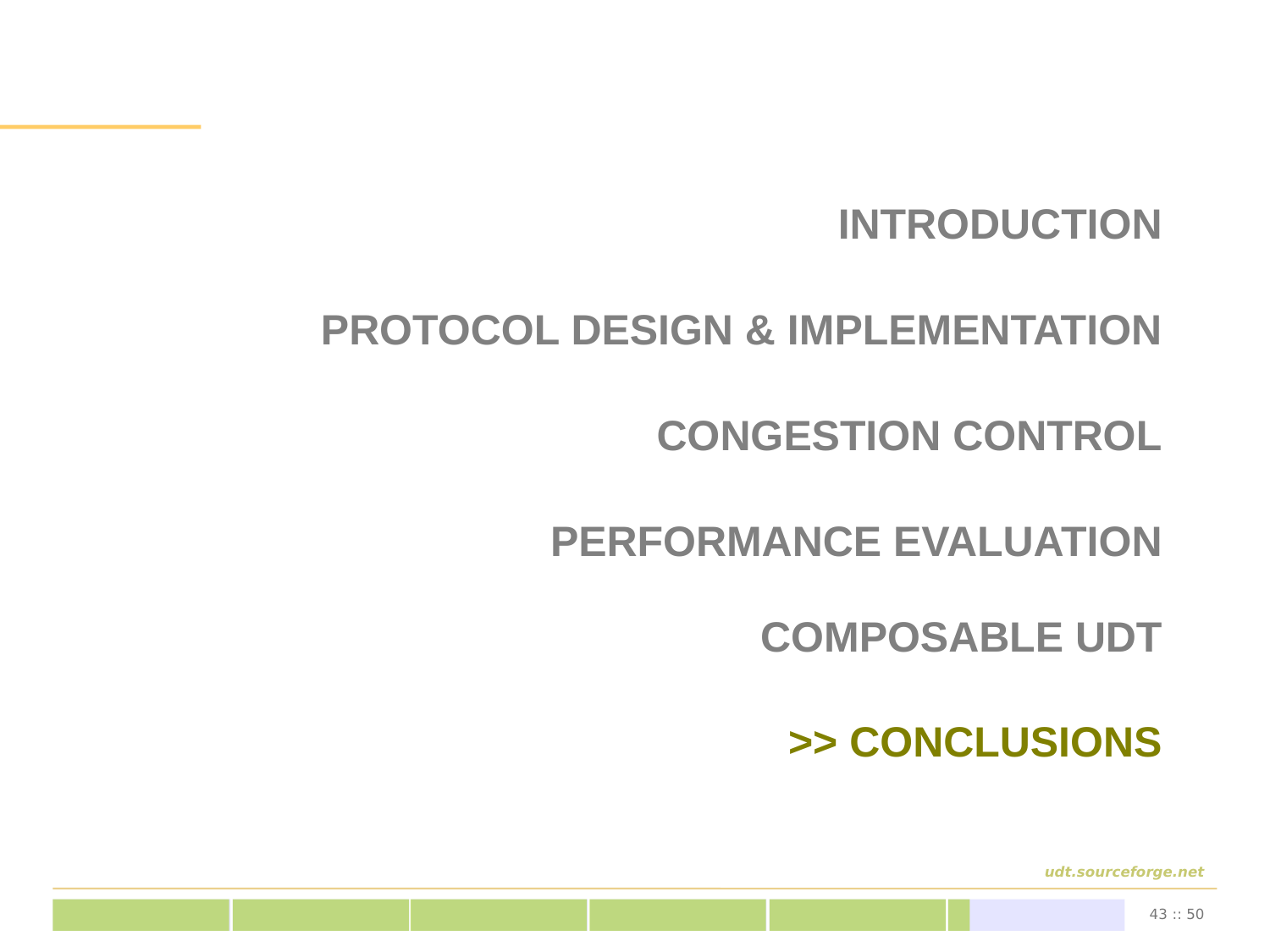

INTRODUCTION
PROTOCOL DESIGN & IMPLEMENTATION
CONGESTION CONTROL
PERFORMANCE EVALUATION
COMPOSABLE UDT
# >> CONCLUSIONS

43 :: 50